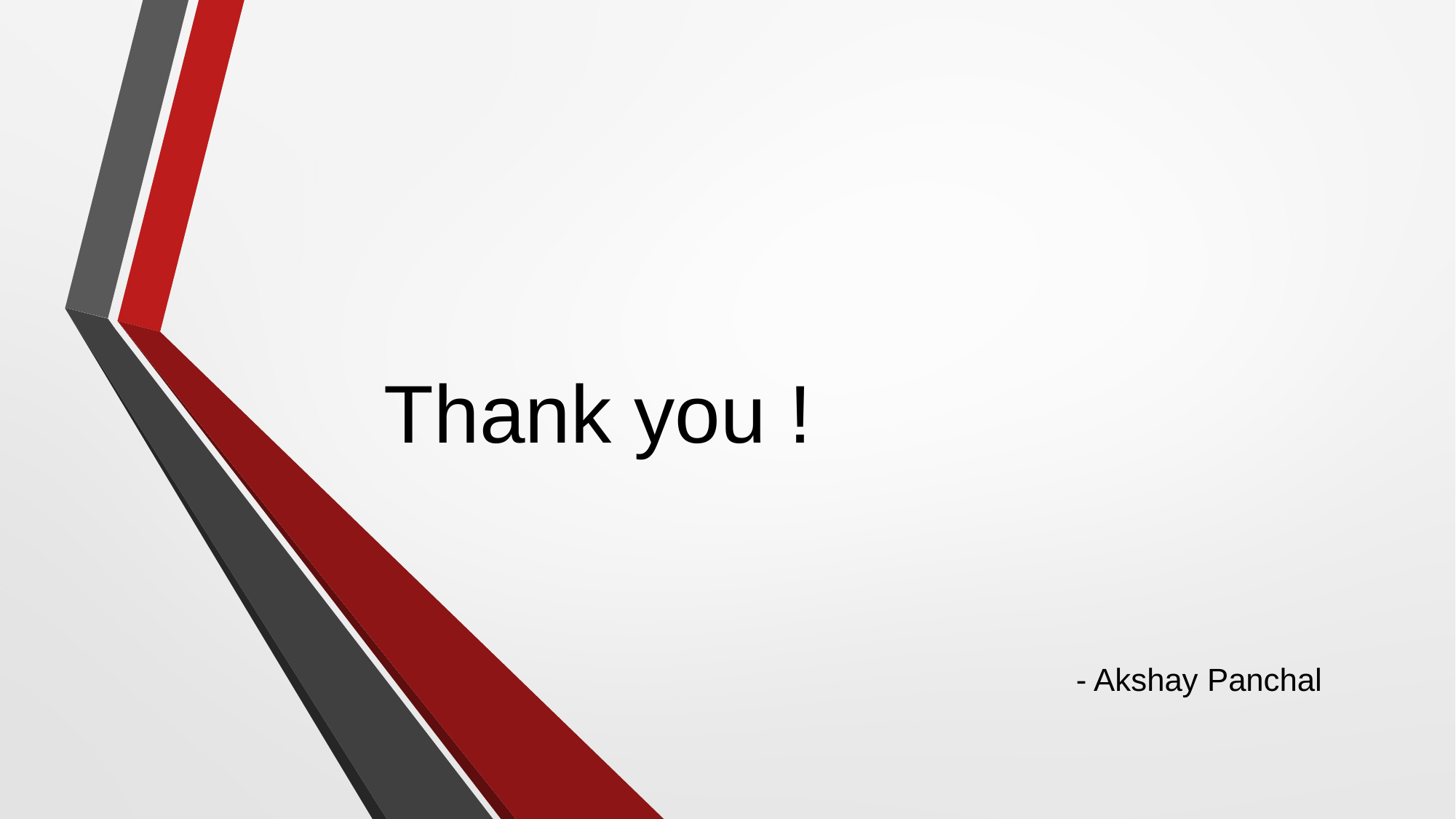

# Thank you !

- Akshay Panchal